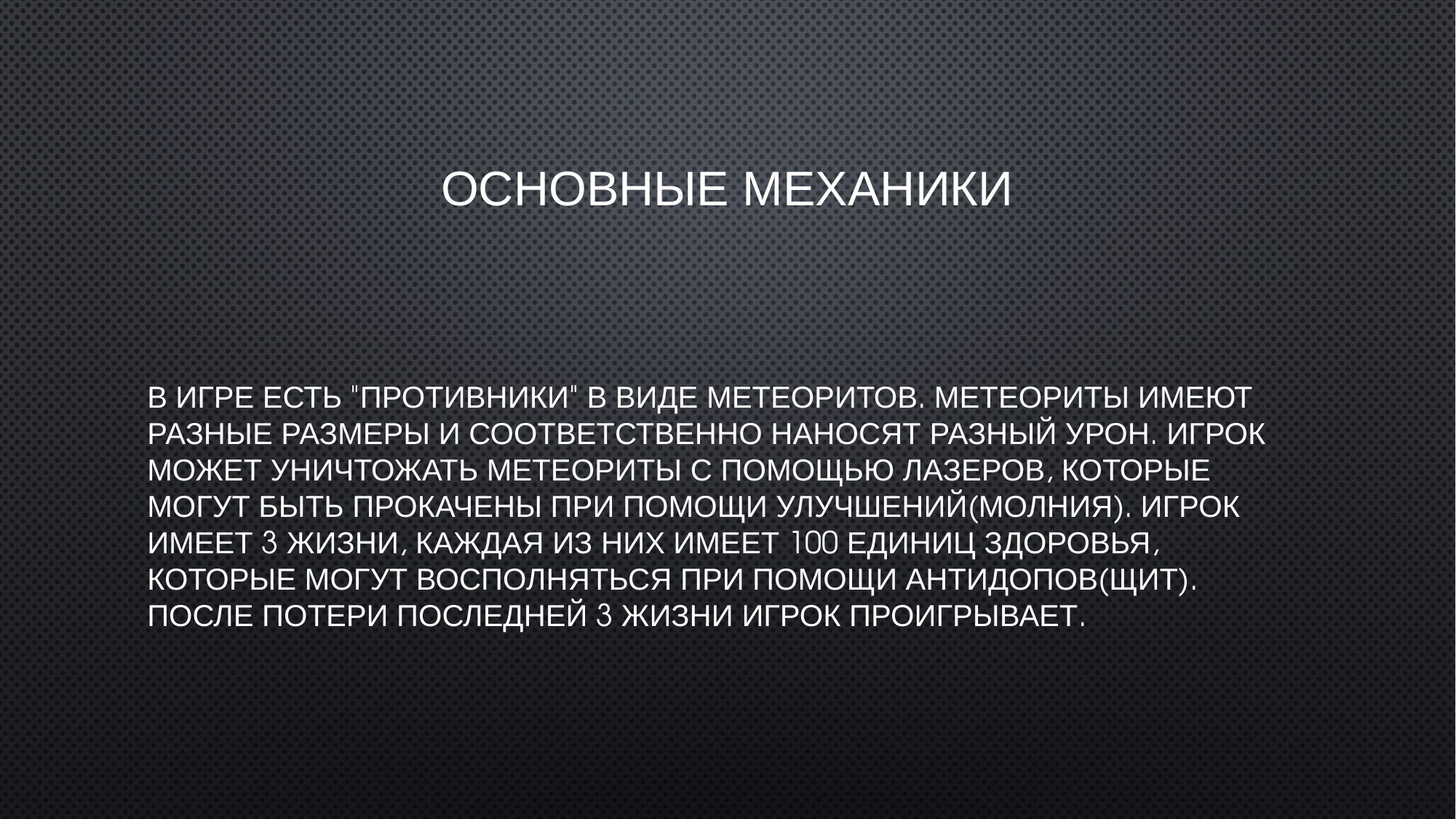

# Основные механики
В игре есть "противники" в виде метеоритов. Метеориты имеют разные размеры и соответственно наносят разный урон. Игрок может уничтожать метеориты с помощью лазеров, которые могут быть прокачены при помощи улучшений(молния). Игрок имеет 3 жизни, каждая из них имеет 100 единиц здоровья, которые могут восполняться при помощи антидопов(щит). После потери последней 3 жизни игрок проигрывает.